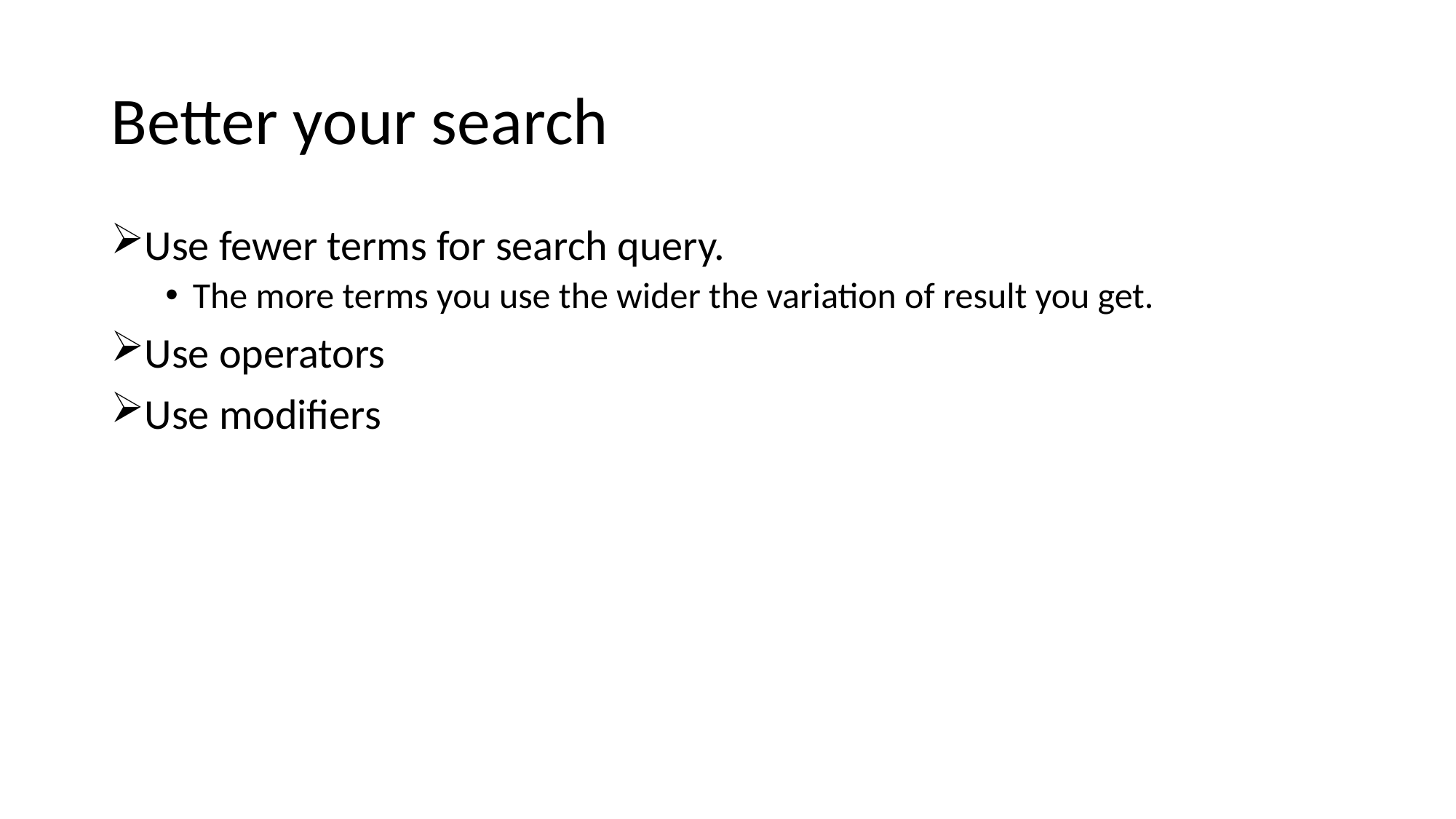

# Better your search
Use fewer terms for search query.
The more terms you use the wider the variation of result you get.
Use operators
Use modifiers